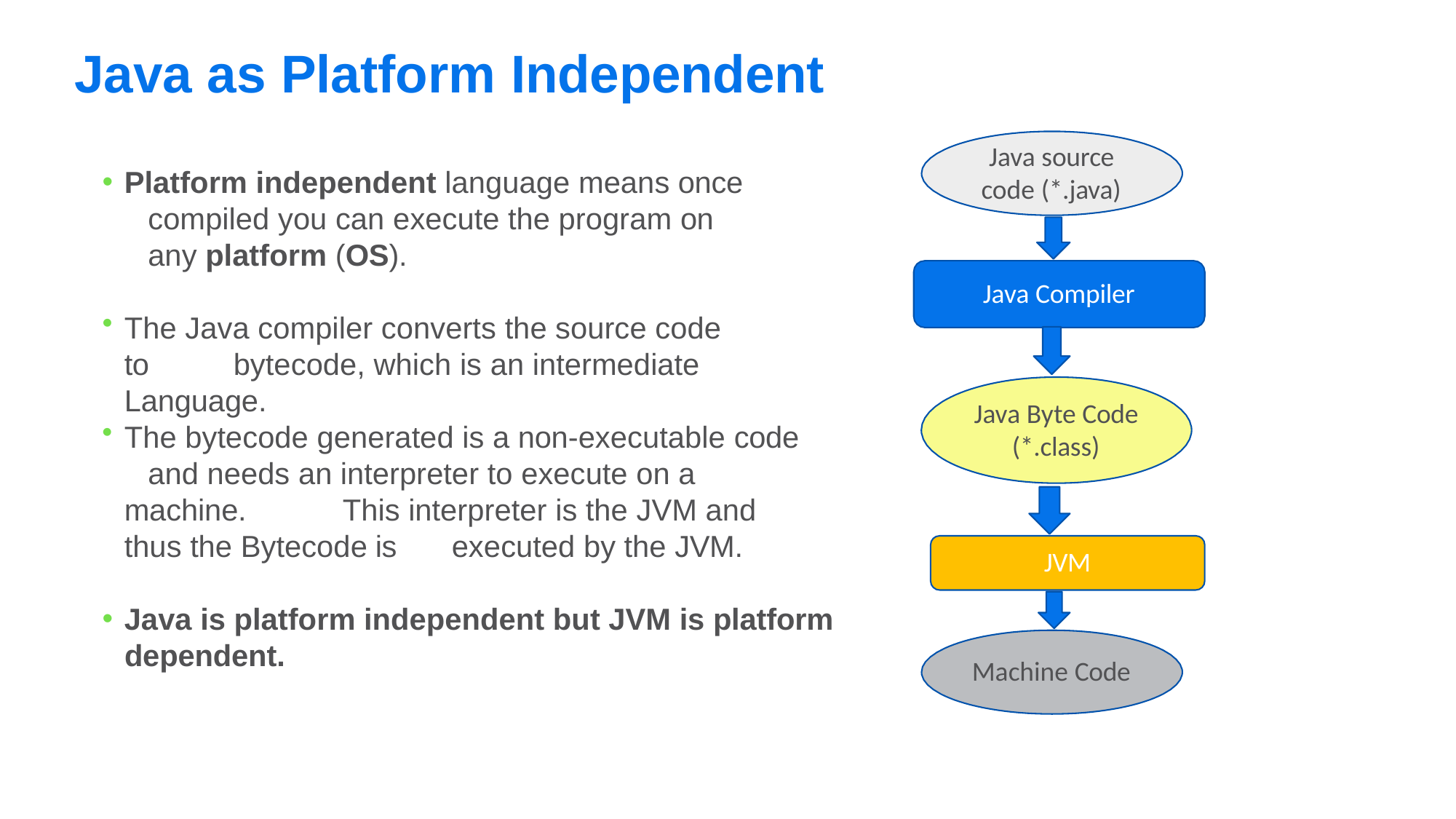

# Java as Platform Independent

Java source
code (*.java)
Platform independent language means once 	compiled you can execute the program on 	any platform (OS).

Java Compiler
The Java compiler converts the source code to 	bytecode, which is an intermediate Language.

Java Byte Code (*.class)
The bytecode generated is a non-executable code 	and needs an interpreter to execute on a machine. 	This interpreter is the JVM and thus the Bytecode is 	executed by the JVM.

JVM

Java is platform independent but JVM is platform
dependent.
Machine Code